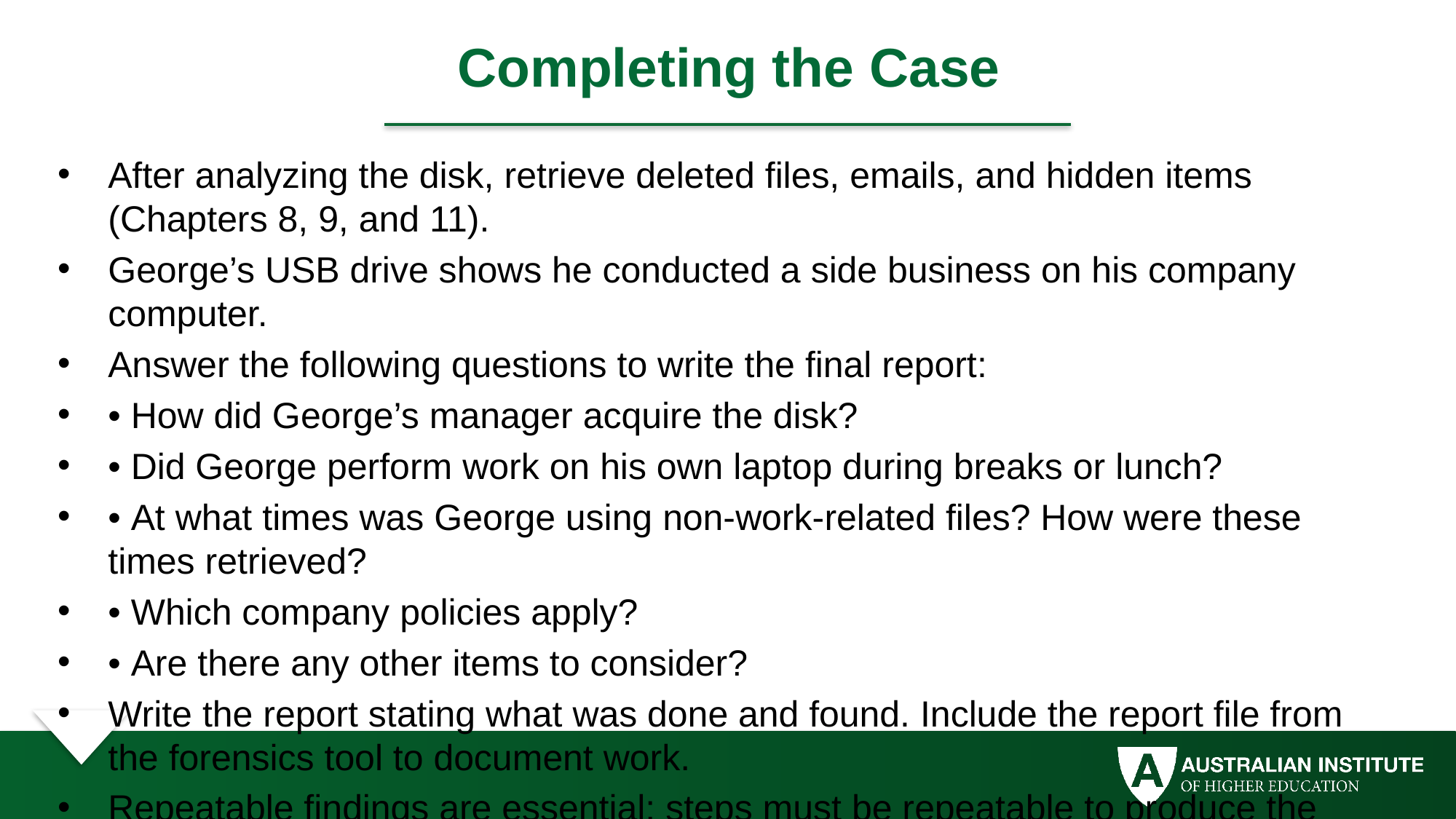

# Completing the Case
After analyzing the disk, retrieve deleted files, emails, and hidden items (Chapters 8, 9, and 11).
George’s USB drive shows he conducted a side business on his company computer.
Answer the following questions to write the final report:
• How did George’s manager acquire the disk?
• Did George perform work on his own laptop during breaks or lunch?
• At what times was George using non-work-related files? How were these times retrieved?
• Which company policies apply?
• Are there any other items to consider?
Write the report stating what was done and found. Include the report file from the forensics tool to document work.
Repeatable findings are essential: steps must be repeatable to produce the same results.
Maintain a written journal of all actions for potential use in court. Notes should be clear and professional.
Basic report writing includes the six Ws (who, what, when, where, why, how). Explain technical processes for non-technical readers.
Use organization templates if available. Describe findings and integrate log files from forens, tools.
Narrate findings first, then reference log files at the end of the report.
In the Montgomery_72018 case, include evidence proving George had a side business: client names, income, correspondence, and timestamps during work hours.
Eventually, hand over the evidence file to supervisor or Steve, George’s manager, for action.